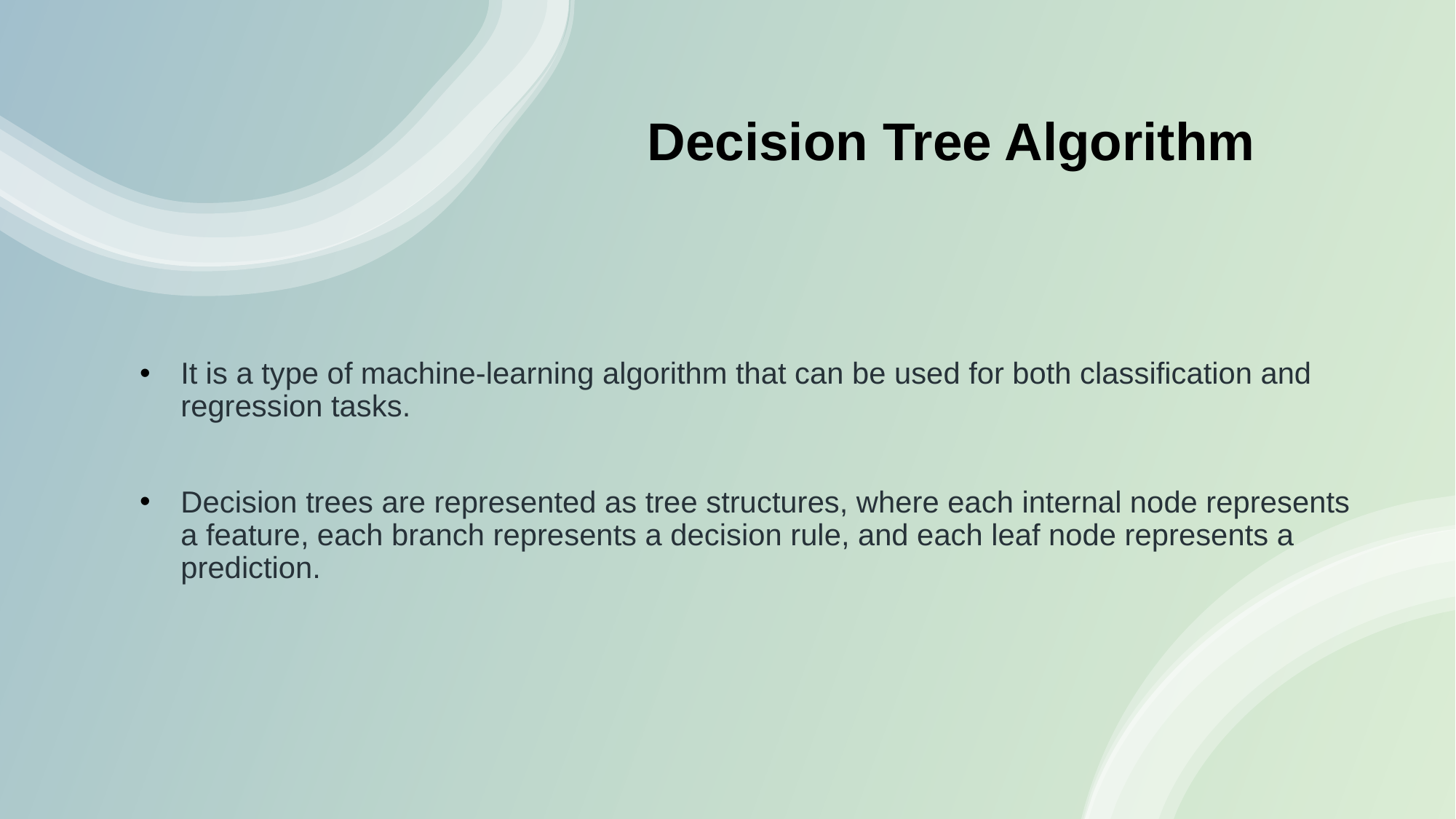

# Decision Tree Algorithm
It is a type of machine-learning algorithm that can be used for both classification and regression tasks.

Decision trees are represented as tree structures, where each internal node represents a feature, each branch represents a decision rule, and each leaf node represents a prediction.